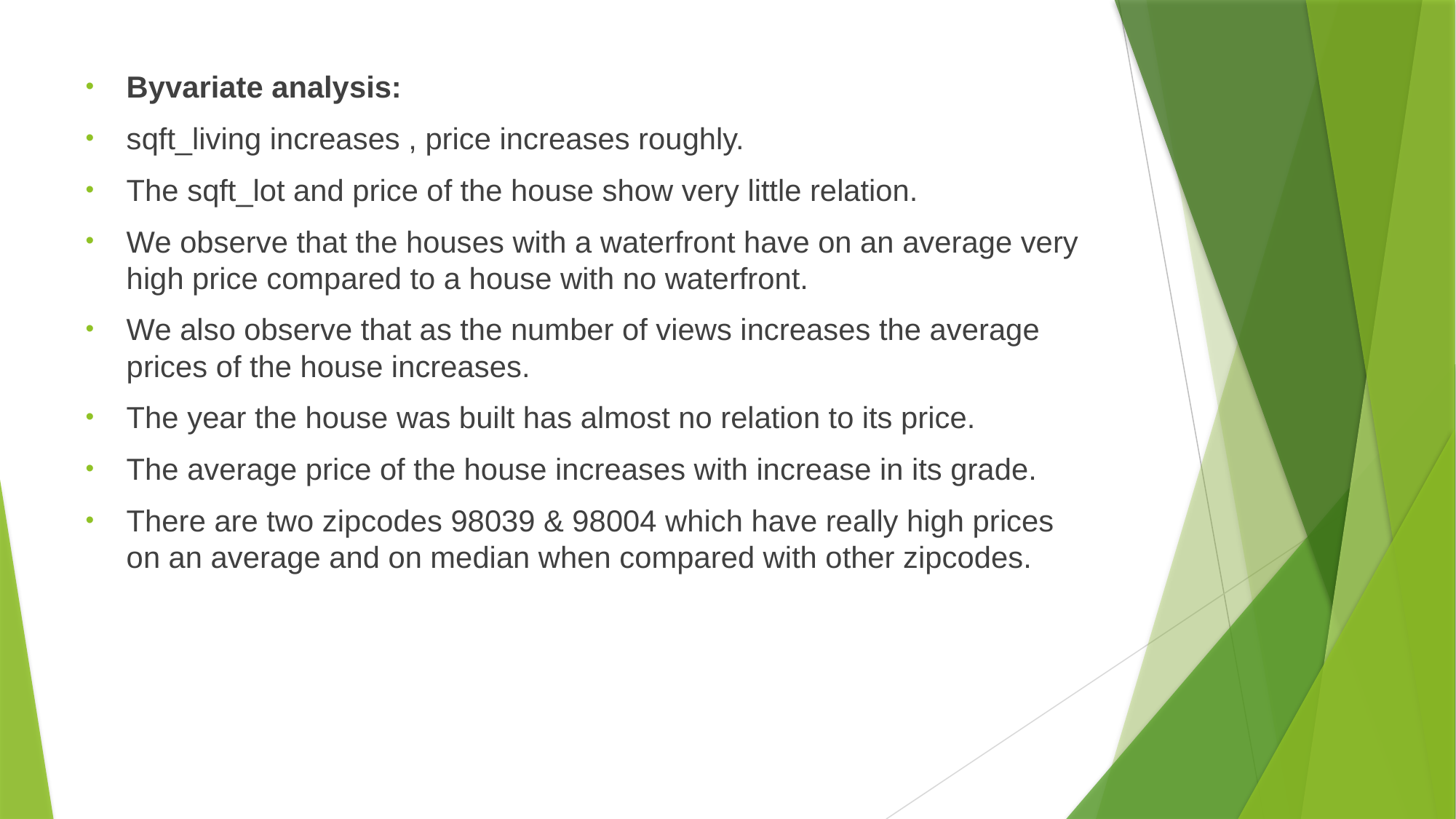

Byvariate analysis:
sqft_living increases , price increases roughly.
The sqft_lot and price of the house show very little relation.
We observe that the houses with a waterfront have on an average very high price compared to a house with no waterfront.
We also observe that as the number of views increases the average prices of the house increases.
The year the house was built has almost no relation to its price.
The average price of the house increases with increase in its grade.
There are two zipcodes 98039 & 98004 which have really high prices on an average and on median when compared with other zipcodes.